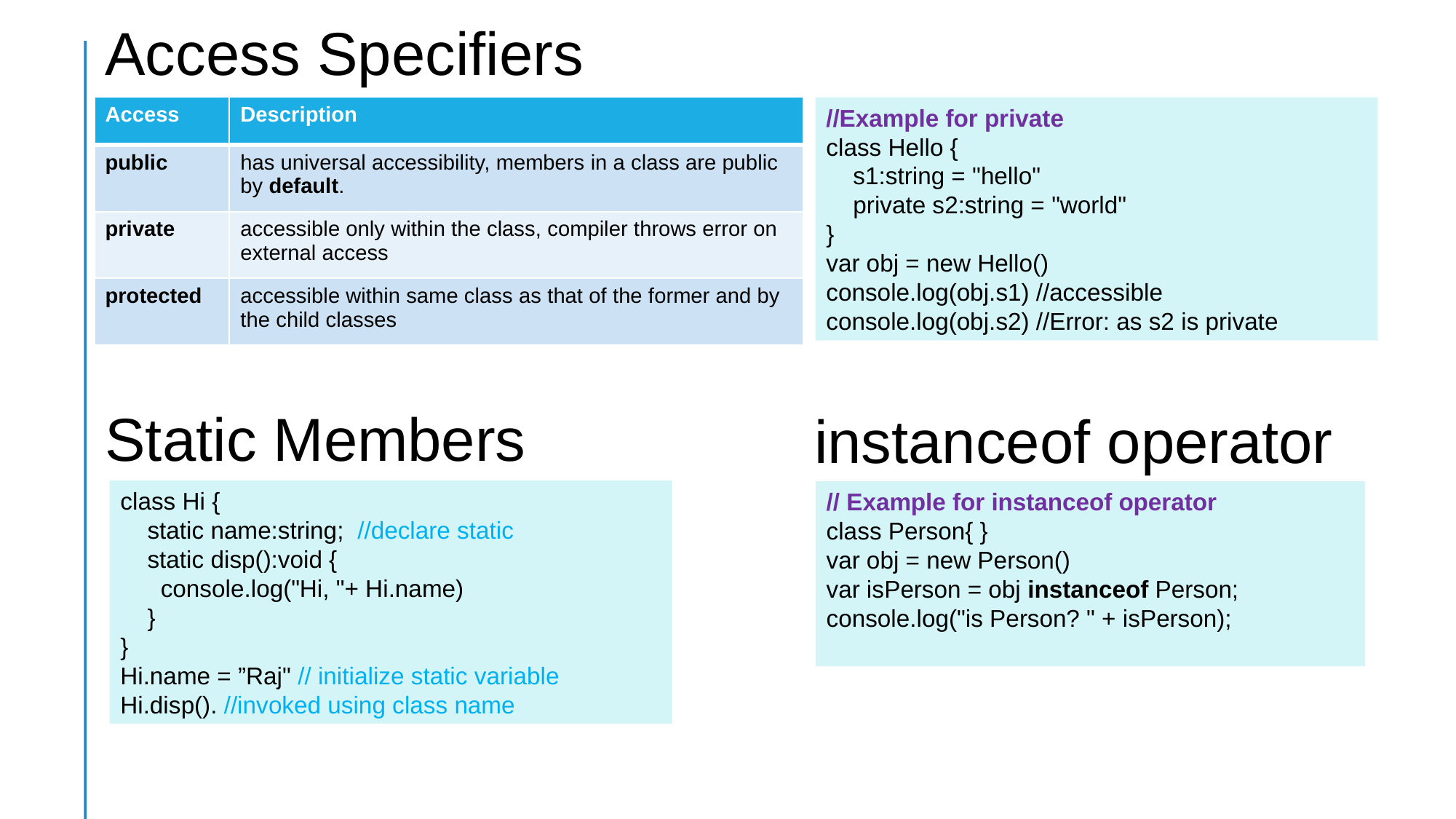

Access Specifiers
| Access | Description |
| --- | --- |
| public | has universal accessibility, members in a class are public by default. |
| private | accessible only within the class, compiler throws error on external access |
| protected | accessible within same class as that of the former and by the child classes |
//Example for private
class Hello {
    s1:string = "hello"
    private s2:string = "world"
}
var obj = new Hello()
console.log(obj.s1) //accessible
console.log(obj.s2) //Error: as s2 is private
Static Members
instanceof operator
class Hi {
    static name:string;  //declare static
    static disp():void {
      console.log("Hi, "+ Hi.name)
    }
}
Hi.name = ”Raj" // initialize static variable
Hi.disp(). //invoked using class name
// Example for instanceof operator
class Person{ }
var obj = new Person()
var isPerson = obj instanceof Person;
console.log("is Person? " + isPerson);